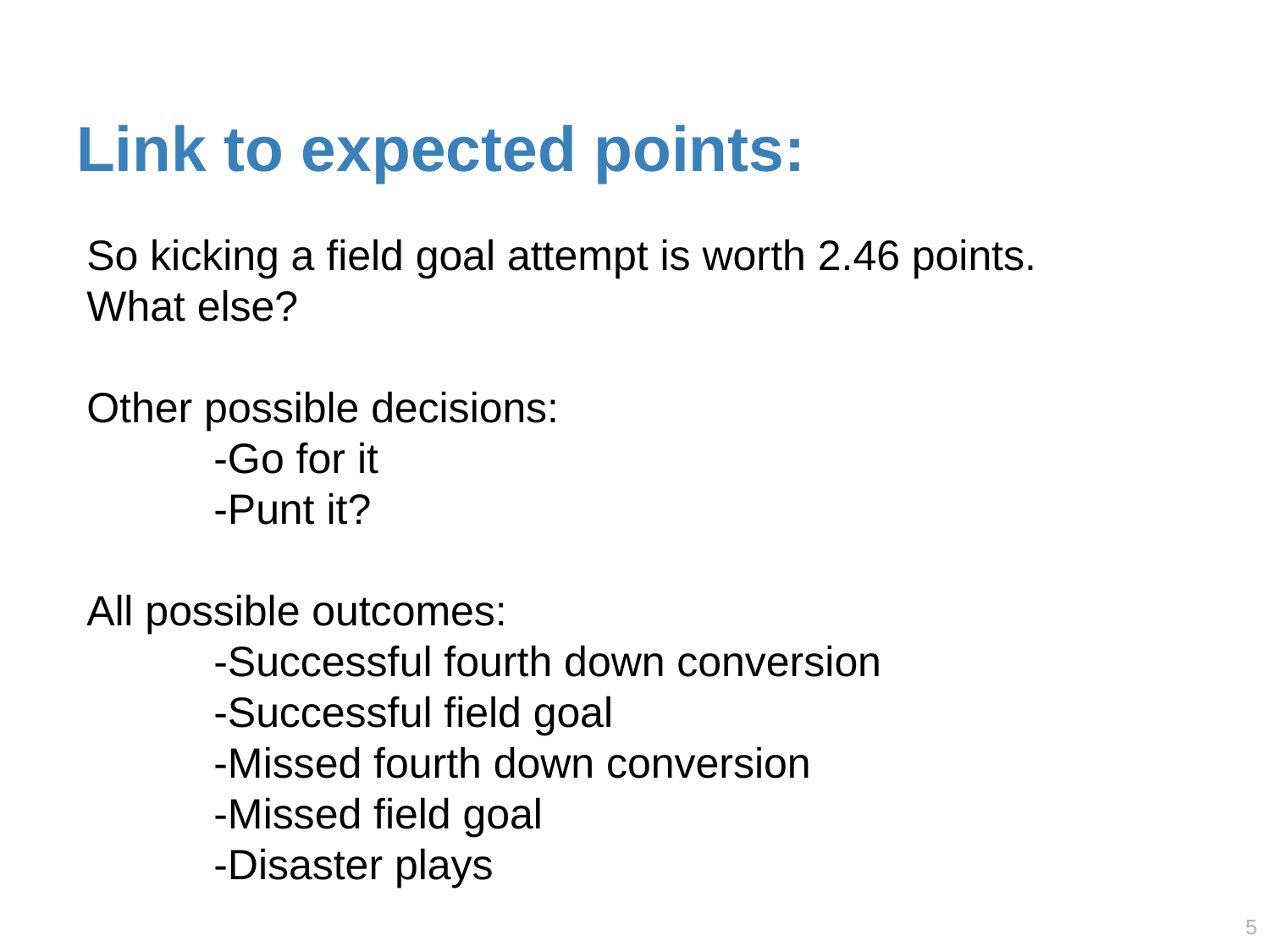

# Link to expected points:
So kicking a field goal attempt is worth 2.46 points. What else?

Other possible decisions:
	-Go for it
	-Punt it?

All possible outcomes:
	-Successful fourth down conversion
	-Successful field goal
	-Missed fourth down conversion
	-Missed field goal
	-Disaster plays
5